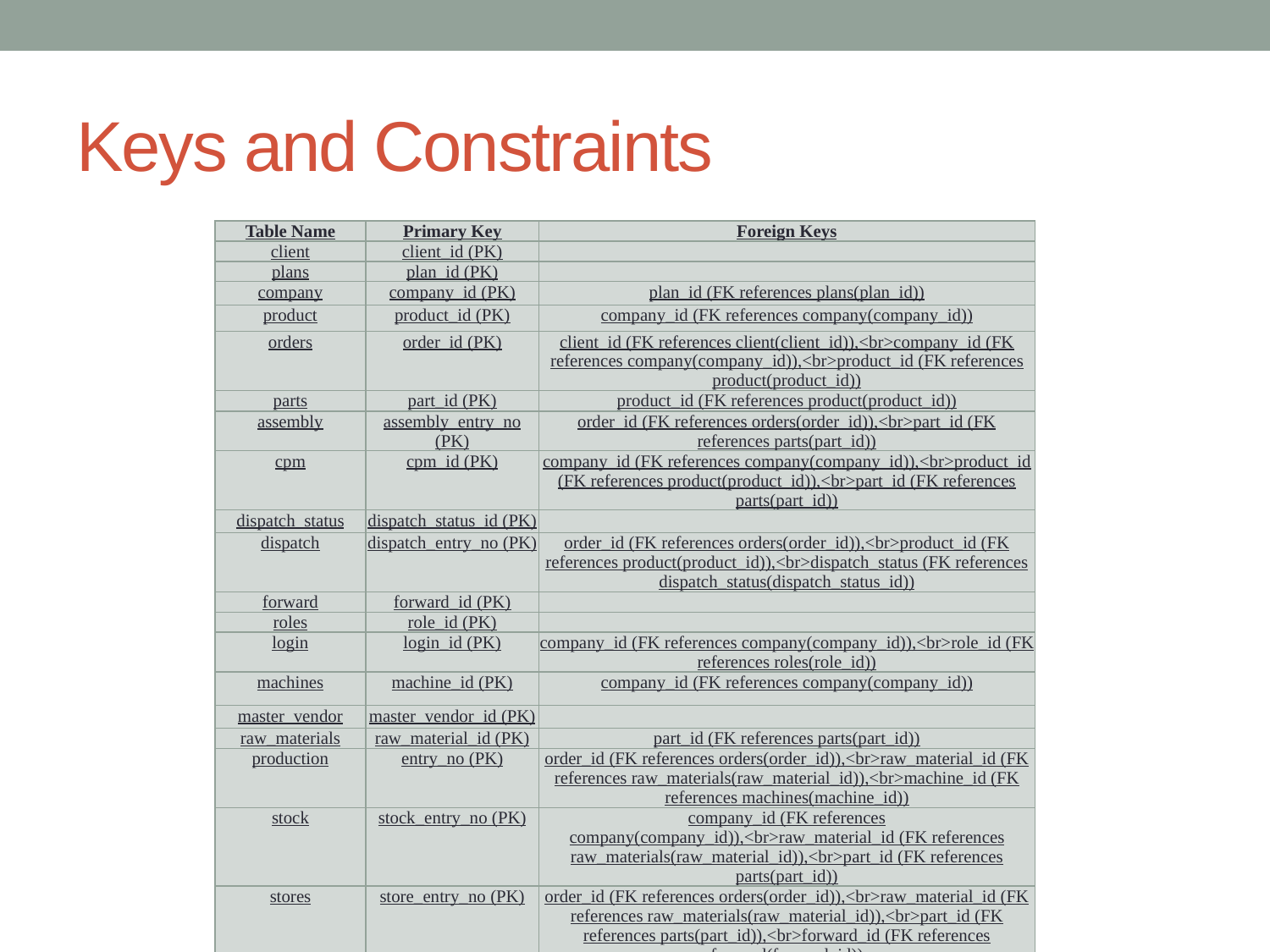

# Keys and Constraints
| Table Name | Primary Key | Foreign Keys |
| --- | --- | --- |
| client | client\_id (PK) |  |
| plans | plan\_id (PK) |  |
| company | company\_id (PK) | plan\_id (FK references plans(plan\_id)) |
| product | product\_id (PK) | company\_id (FK references company(company\_id)) |
| orders | order\_id (PK) | client\_id (FK references client(client\_id)),<br>company\_id (FK references company(company\_id)),<br>product\_id (FK references product(product\_id)) |
| parts | part\_id (PK) | product\_id (FK references product(product\_id)) |
| assembly | assembly\_entry\_no (PK) | order\_id (FK references orders(order\_id)),<br>part\_id (FK references parts(part\_id)) |
| cpm | cpm\_id (PK) | company\_id (FK references company(company\_id)),<br>product\_id (FK references product(product\_id)),<br>part\_id (FK references parts(part\_id)) |
| dispatch\_status | dispatch\_status\_id (PK) |  |
| dispatch | dispatch\_entry\_no (PK) | order\_id (FK references orders(order\_id)),<br>product\_id (FK references product(product\_id)),<br>dispatch\_status (FK references dispatch\_status(dispatch\_status\_id)) |
| forward | forward\_id (PK) |  |
| roles | role\_id (PK) |  |
| login | login\_id (PK) | company\_id (FK references company(company\_id)),<br>role\_id (FK references roles(role\_id)) |
| machines | machine\_id (PK) | company\_id (FK references company(company\_id)) |
| master\_vendor | master\_vendor\_id (PK) |  |
| raw\_materials | raw\_material\_id (PK) | part\_id (FK references parts(part\_id)) |
| production | entry\_no (PK) | order\_id (FK references orders(order\_id)),<br>raw\_material\_id (FK references raw\_materials(raw\_material\_id)),<br>machine\_id (FK references machines(machine\_id)) |
| stock | stock\_entry\_no (PK) | company\_id (FK references company(company\_id)),<br>raw\_material\_id (FK references raw\_materials(raw\_material\_id)),<br>part\_id (FK references parts(part\_id)) |
| stores | store\_entry\_no (PK) | order\_id (FK references orders(order\_id)),<br>raw\_material\_id (FK references raw\_materials(raw\_material\_id)),<br>part\_id (FK references parts(part\_id)),<br>forward\_id (FK references forward(forward\_id)) |
| vendormap | vendormap\_id (PK) | vendor\_id (FK references master\_vendor(master\_vendor\_id)),<br>company\_id (FK references company(company\_id)) |